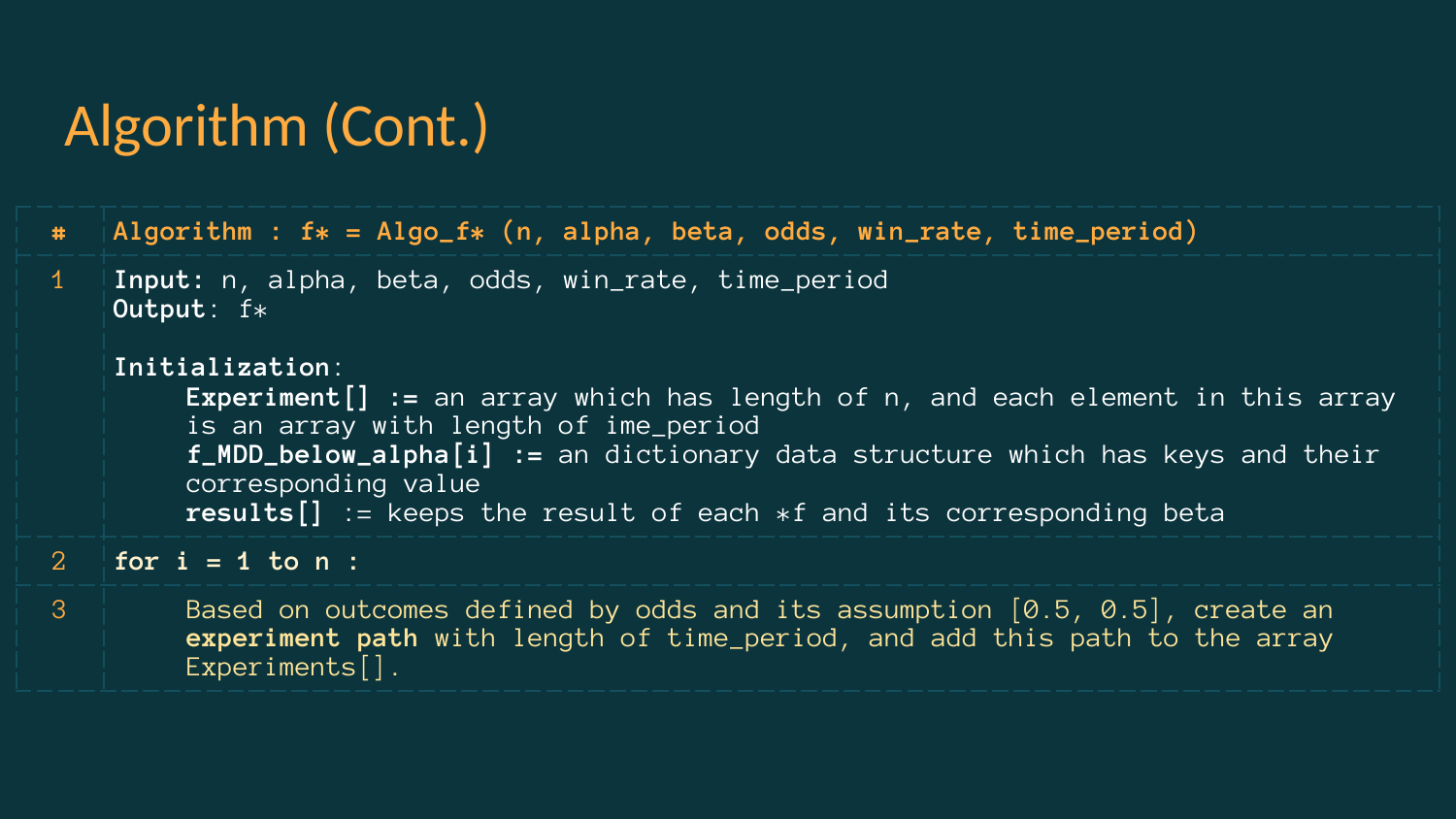

# Algorithm (Cont.)

| # | Algorithm : f\* = Algo\_f\* (n, alpha, beta, odds, win\_rate, time\_period) |
| --- | --- |
| 1 | Input: n, alpha, beta, odds, win\_rate, time\_period Output: f\* Initialization: Experiment[] := an array which has length of n, and each element in this array is an array with length of ime\_period f\_MDD\_below\_alpha[i] := an dictionary data structure which has keys and their corresponding value results[] := keeps the result of each \*f and its corresponding beta |
| 2 | for i = 1 to n : |
| 3 | Based on outcomes defined by odds and its assumption [0.5, 0.5], create an experiment path with length of time\_period, and add this path to the array Experiments[]. |